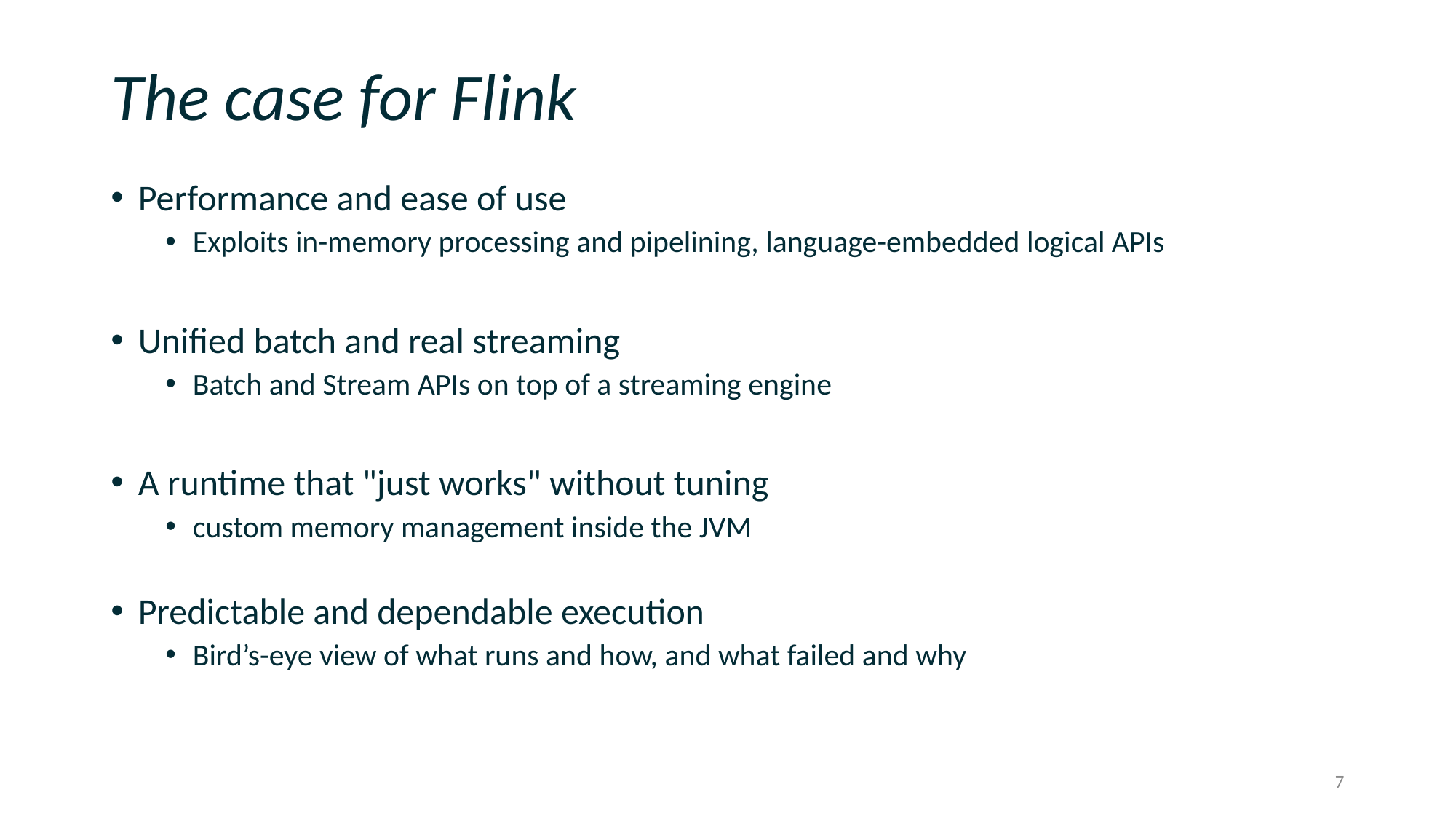

# The case for Flink
Performance and ease of use
Exploits in-memory processing and pipelining, language-embedded logical APIs

Unified batch and real streaming
Batch and Stream APIs on top of a streaming engine

A runtime that "just works" without tuning
custom memory management inside the JVM

Predictable and dependable execution
Bird’s-eye view of what runs and how, and what failed and why

7